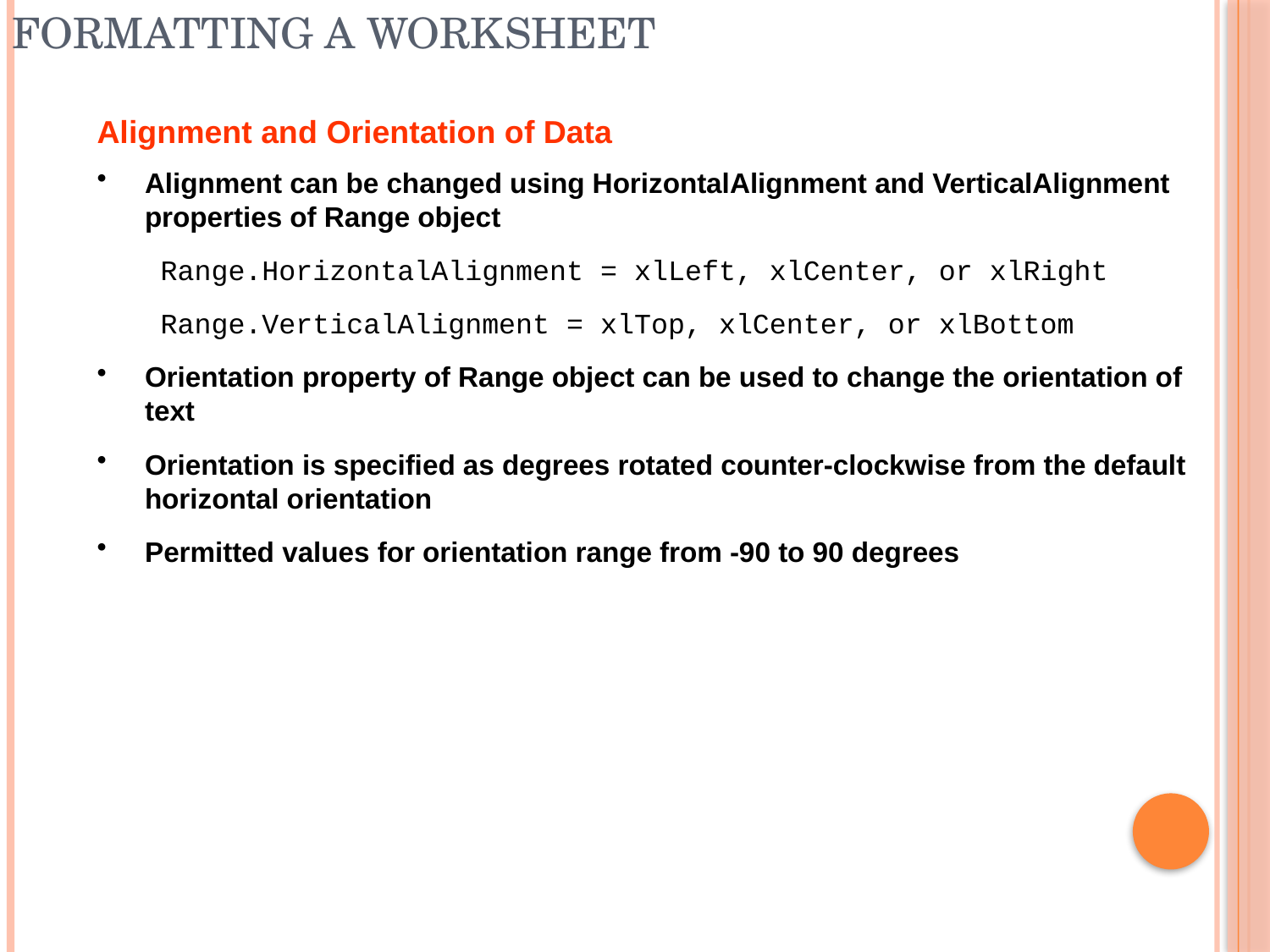

# Formatting a Worksheet
Alignment and Orientation of Data

Alignment can be changed using HorizontalAlignment and VerticalAlignment properties of Range object
Range.HorizontalAlignment = xlLeft, xlCenter, or xlRight
Range.VerticalAlignment = xlTop, xlCenter, or xlBottom
Orientation property of Range object can be used to change the orientation of text
Orientation is specified as degrees rotated counter-clockwise from the default horizontal orientation
Permitted values for orientation range from -90 to 90 degrees

21